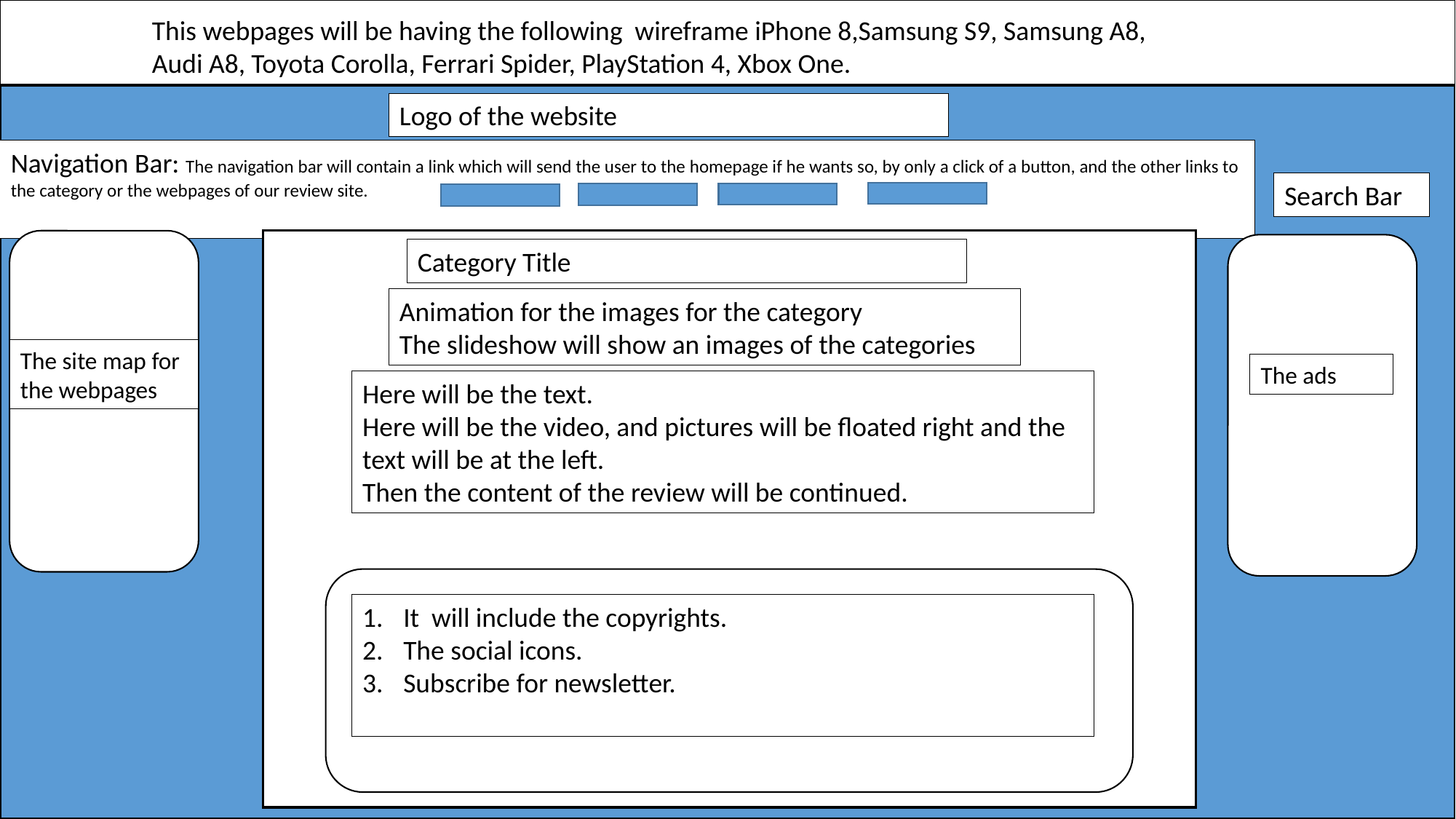

#
This webpages will be having the following  wireframe iPhone 8,Samsung S9, Samsung A8, Audi A8, Toyota Corolla, Ferrari Spider, PlayStation 4, Xbox One.

Logo of the website
Navigation Bar: The navigation bar will contain a link which will send the user to the homepage if he wants so, by only a click of a button, and the other links to the category or the webpages of our review site.

Search Bar

Category Title

Category Title
Animation for the images for the category
The slideshow will show an images of the categories
Animation for the images for the category
The slideshow will show an images of the categories
The site map for the webpages
The ads
Here will be the text.
Here will be the video, and pictures will be floated right and the text will be at the left.
Then the content of the review will be continued.
Here will be the text.
Here will be the video, and pictures will be floated right and the text will be at the left.
Then the content of the review will be continued.

It  will include the copyrights.
The social icons.
Subscribe for newsletter.

It  will include the copyrights.
The social icons.
Subscribe for newsletter.